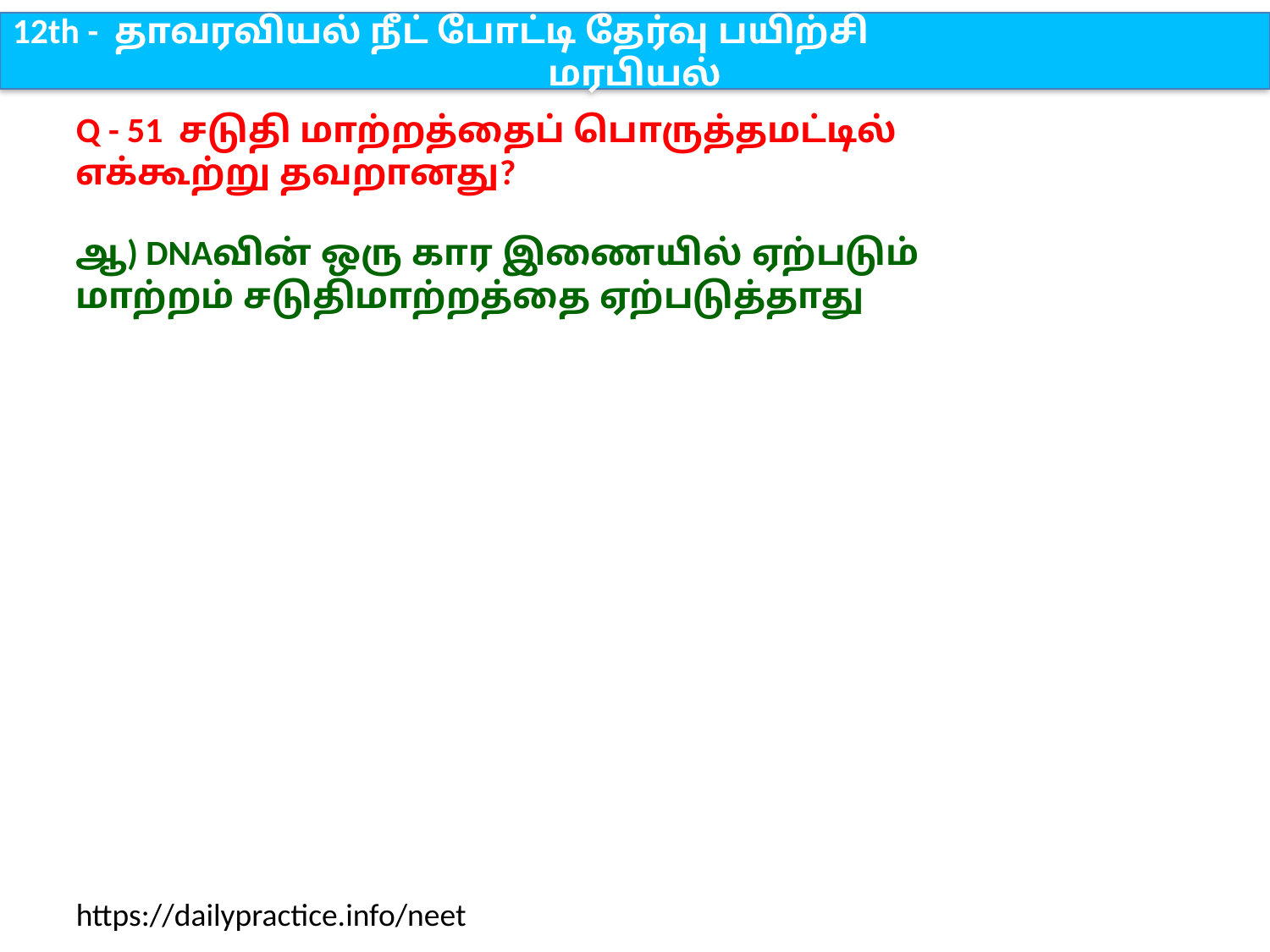

12th -  தாவரவியல் நீட் போட்டி தேர்வு பயிற்சி
மரபியல்

Q - 51  சடுதி மாற்றத்தைப் பொருத்தமட்டில் எக்கூற்று தவறானது?

ஆ) DNAவின் ஒரு கார இணையில் ஏற்படும் மாற்றம் சடுதிமாற்றத்தை ஏற்படுத்தாது
https://dailypractice.info/neet